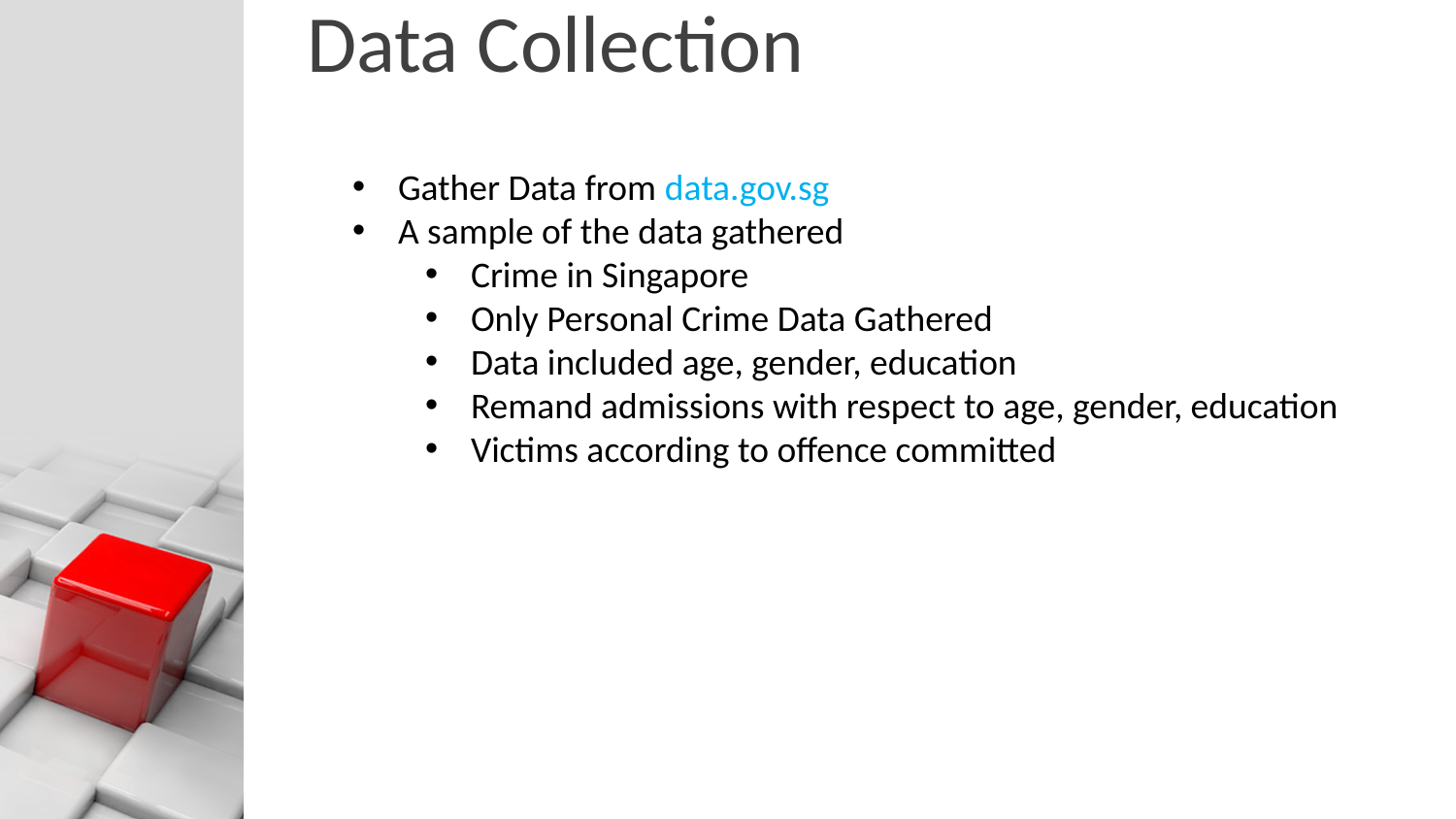

# Data Collection
Gather Data from data.gov.sg
A sample of the data gathered
Crime in Singapore
Only Personal Crime Data Gathered
Data included age, gender, education
Remand admissions with respect to age, gender, education
Victims according to offence committed